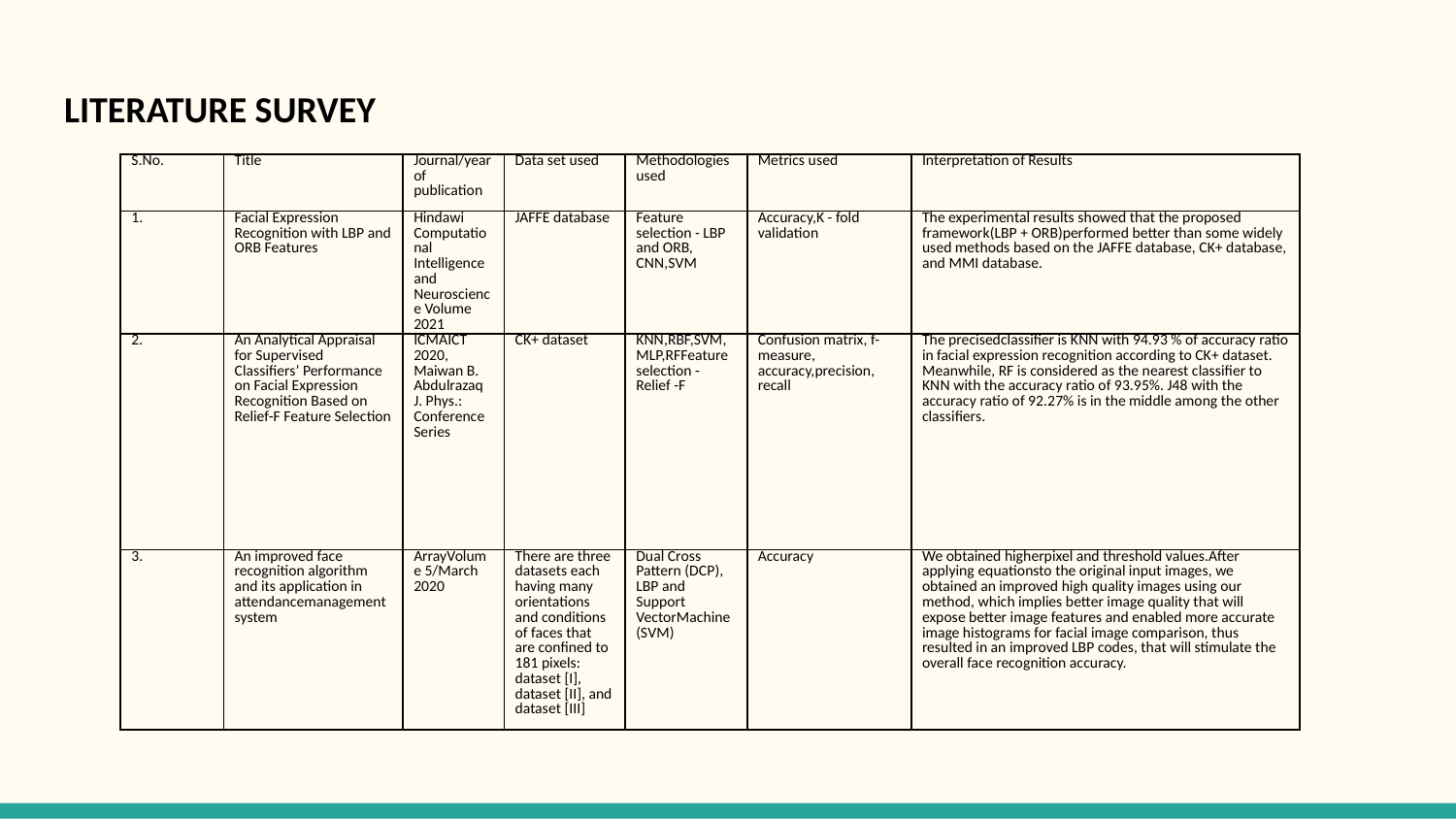

# LITERATURE SURVEY
| S.No. | Title | Journal/year of publication | Data set used | Methodologies used | Metrics used | Interpretation of Results |
| --- | --- | --- | --- | --- | --- | --- |
| 1. | Facial Expression Recognition with LBP and ORB Features | Hindawi Computational Intelligence and Neuroscience Volume 2021 | JAFFE database | Feature selection - LBP and ORB, CNN,SVM | Accuracy,K - fold validation | The experimental results showed that the proposed framework(LBP + ORB)performed better than some widely used methods based on the JAFFE database, CK+ database, and MMI database. |
| 2. | An Analytical Appraisal for Supervised Classifiers’ Performance on Facial Expression Recognition Based on Relief-F Feature Selection | ICMAICT 2020, Maiwan B. Abdulrazaq J. Phys.: Conference Series | CK+ dataset | KNN,RBF,SVM,MLP,RFFeature selection - Relief -F | Confusion matrix, f-measure, accuracy,precision, recall | The precisedclassifier is KNN with 94.93 % of accuracy ratio in facial expression recognition according to CK+ dataset. Meanwhile, RF is considered as the nearest classifier to KNN with the accuracy ratio of 93.95%. J48 with the accuracy ratio of 92.27% is in the middle among the other classifiers. |
| 3. | An improved face recognition algorithm and its application in attendancemanagement system | ArrayVolume 5/March 2020 | There are three datasets each having many orientations and conditions of faces that are confined to 181 pixels: dataset [I], dataset [II], and dataset [III] | Dual Cross Pattern (DCP), LBP and Support VectorMachine (SVM) | Accuracy | We obtained higherpixel and threshold values.After applying equationsto the original input images, we obtained an improved high quality images using our method, which implies better image quality that will expose better image features and enabled more accurate image histograms for facial image comparison, thus resulted in an improved LBP codes, that will stimulate the overall face recognition accuracy. |